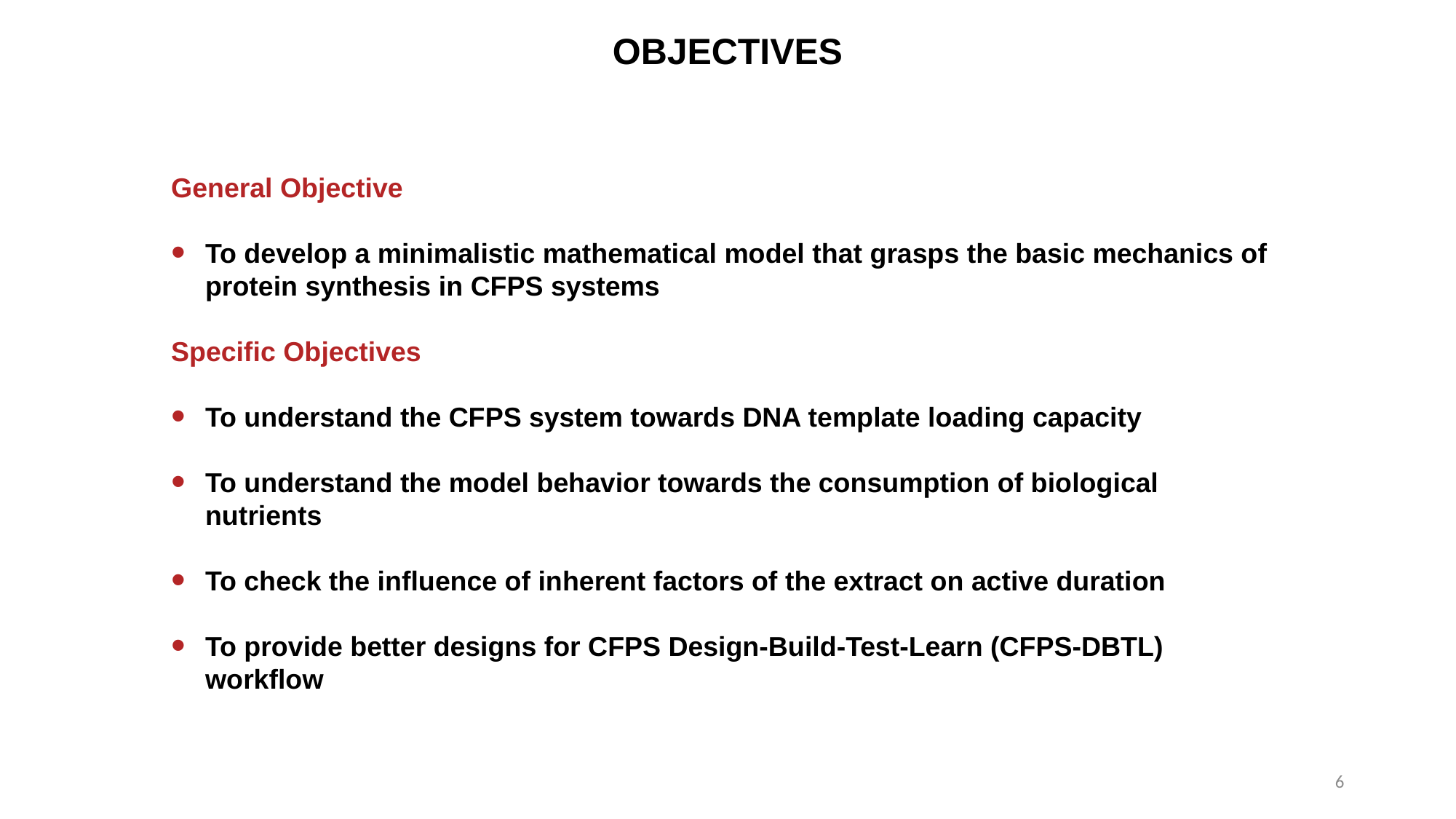

OBJECTIVES
General Objective

To develop a minimalistic mathematical model that grasps the basic mechanics of protein synthesis in CFPS systems

Specific Objectives

To understand the CFPS system towards DNA template loading capacity

To understand the model behavior towards the consumption of biological nutrients

To check the influence of inherent factors of the extract on active duration

To provide better designs for CFPS Design-Build-Test-Learn (CFPS-DBTL) workflow
6